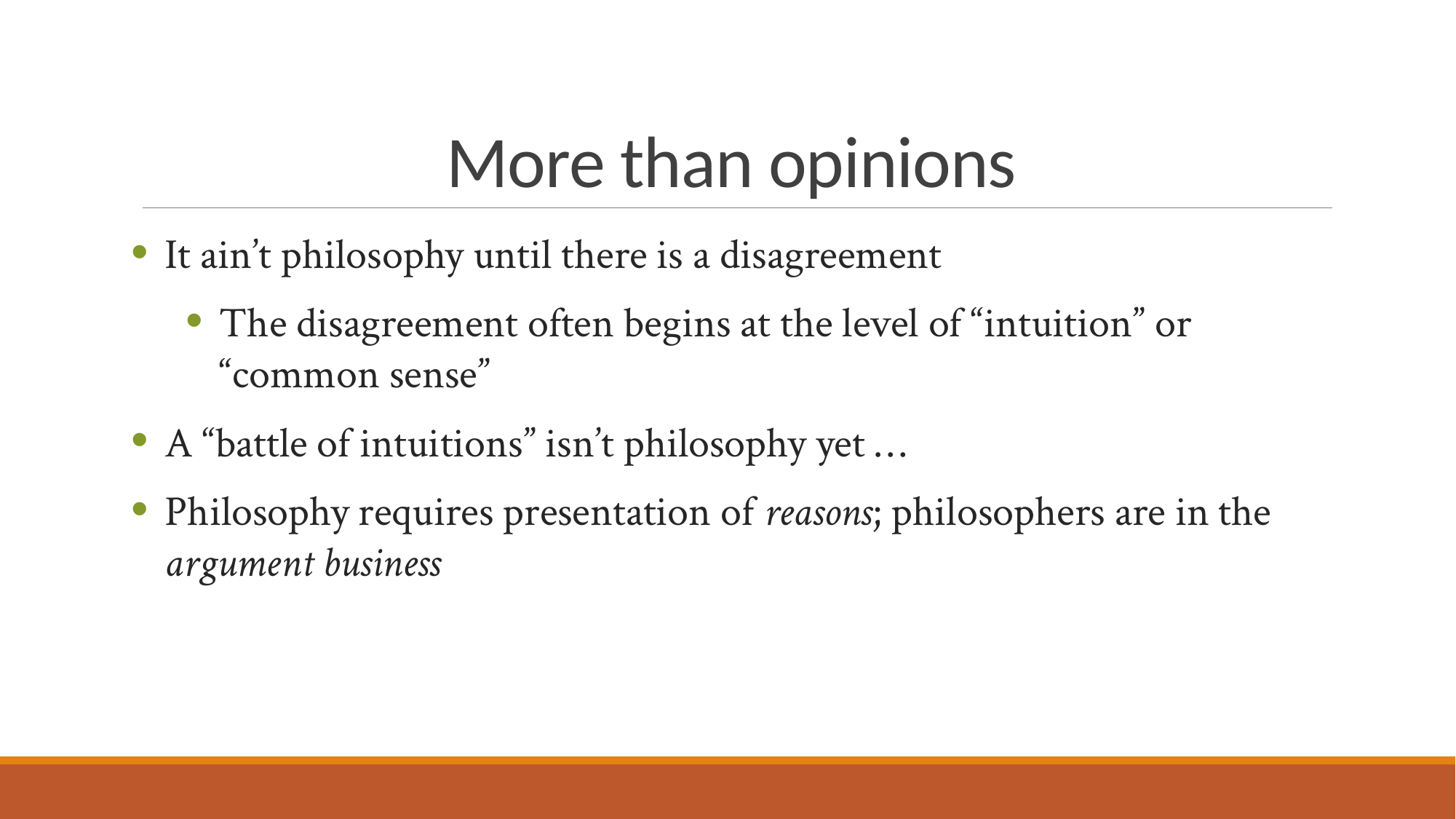

# More than opinions
It ain’t philosophy until there is a disagreement
The disagreement often begins at the level of “intuition” or “common sense”
A “battle of intuitions” isn’t philosophy yet …
Philosophy requires presentation of reasons; philosophers are in the argument business